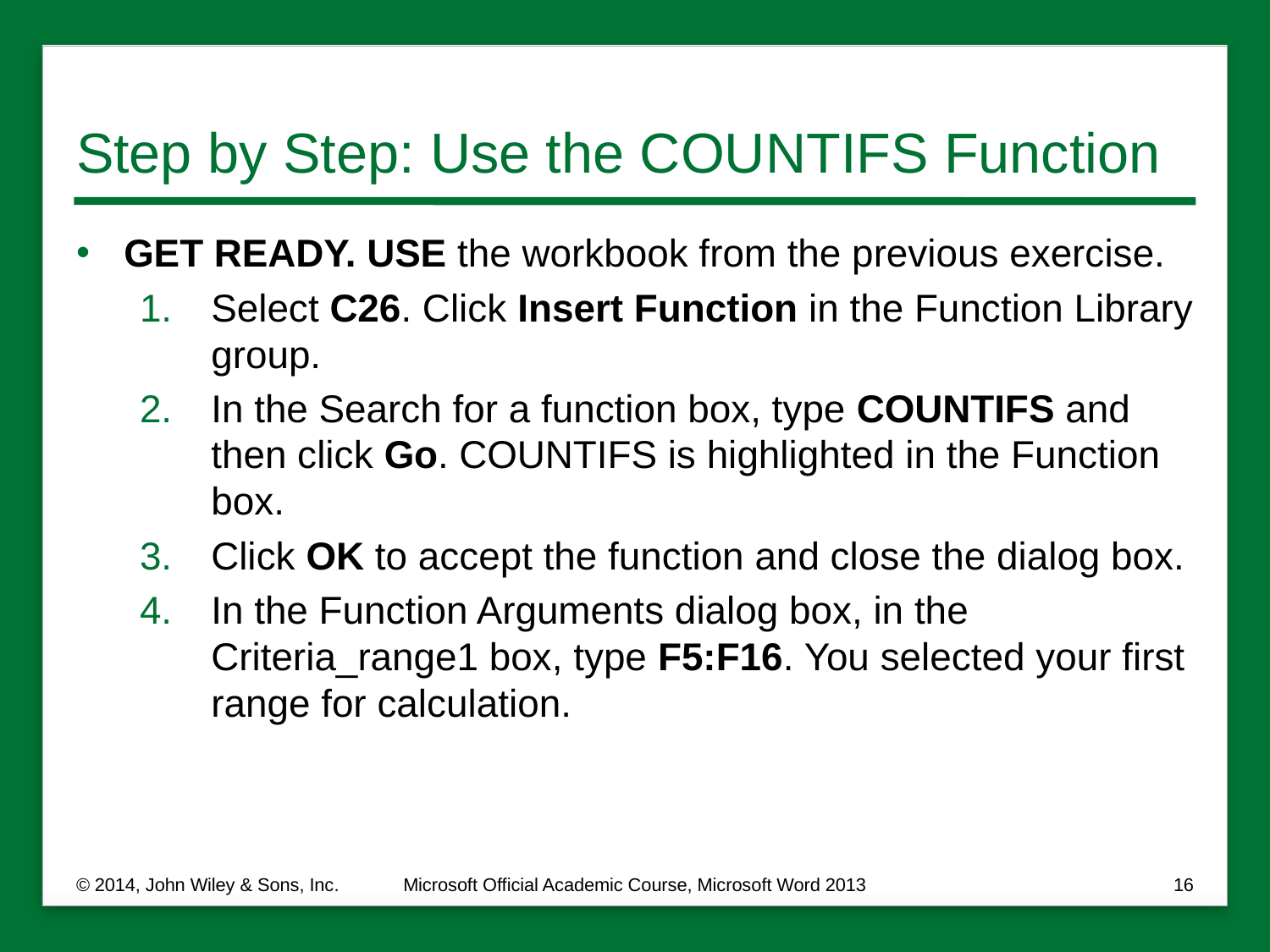

# Step by Step: Use the COUNTIFS Function
GET READY. USE the workbook from the previous exercise.
Select C26. Click Insert Function in the Function Library group.
In the Search for a function box, type COUNTIFS and then click Go. COUNTIFS is highlighted in the Function box.
Click OK to accept the function and close the dialog box.
In the Function Arguments dialog box, in the Criteria_range1 box, type F5:F16. You selected your first range for calculation.
© 2014, John Wiley & Sons, Inc.
Microsoft Official Academic Course, Microsoft Word 2013
16